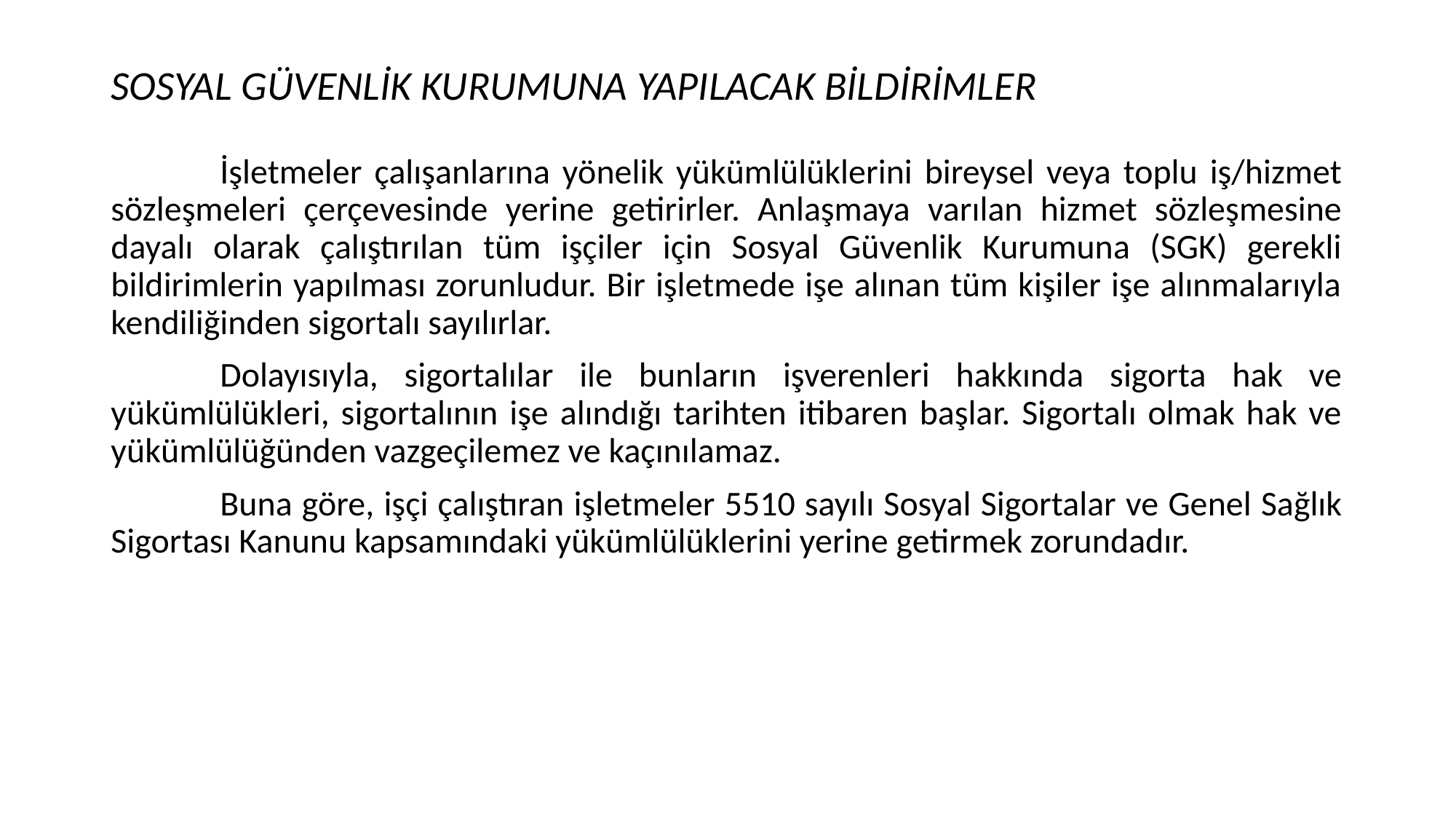

# SOSYAL GÜVENLİK KURUMUNA YAPILACAK BİLDİRİMLER
	İşletmeler çalışanlarına yönelik yükümlülüklerini bireysel veya toplu iş/hizmet sözleşmeleri çerçevesinde yerine getirirler. Anlaşmaya varılan hizmet sözleşmesine dayalı olarak çalıştırılan tüm işçiler için Sosyal Güvenlik Kurumuna (SGK) gerekli bildirimlerin yapılması zorunludur. Bir işletmede işe alınan tüm kişiler işe alınmalarıyla kendiliğinden sigortalı sayılırlar.
	Dolayısıyla, sigortalılar ile bunların işverenleri hakkında sigorta hak ve yükümlülükleri, sigortalının işe alındığı tarihten itibaren başlar. Sigortalı olmak hak ve yükümlülüğünden vazgeçilemez ve kaçınılamaz.
	Buna göre, işçi çalıştıran işletmeler 5510 sayılı Sosyal Sigortalar ve Genel Sağlık Sigortası Kanunu kapsamındaki yükümlülüklerini yerine getirmek zorundadır.